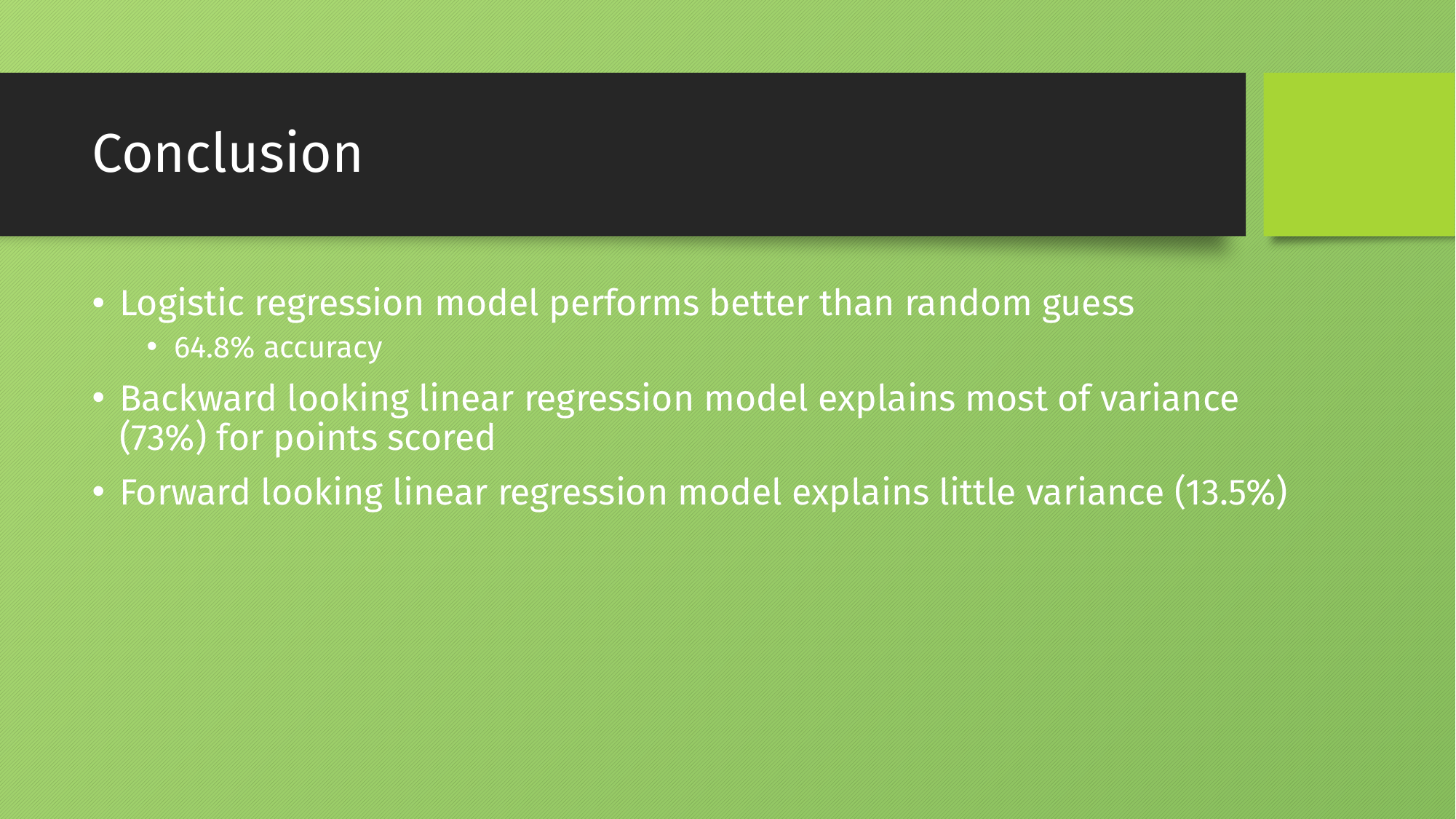

# Conclusion
Logistic regression model performs better than random guess
64.8% accuracy
Backward looking linear regression model explains most of variance (73%) for points scored
Forward looking linear regression model explains little variance (13.5%)